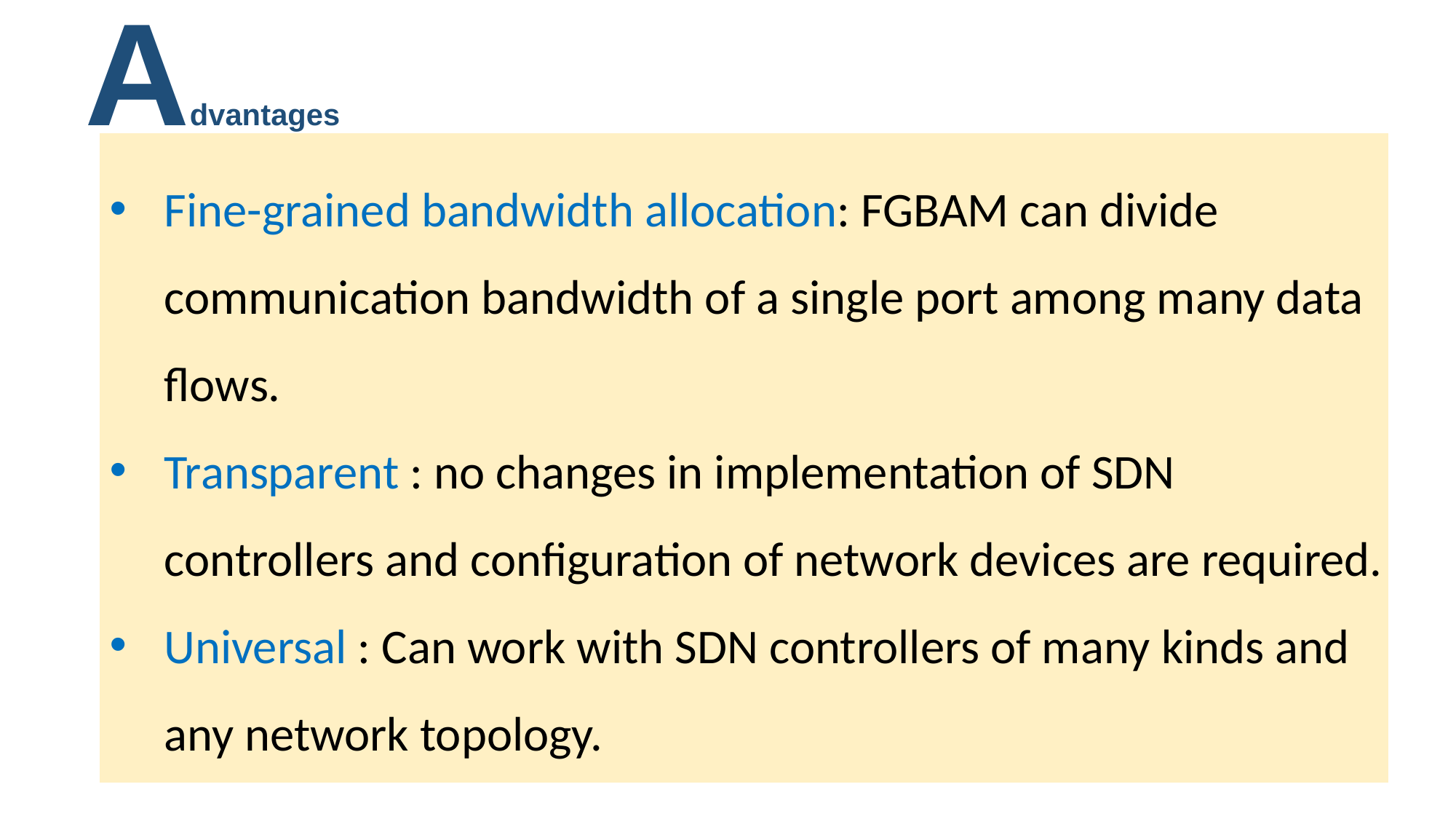

Advantages

Fine-grained bandwidth allocation: FGBAM can divide communication bandwidth of a single port among many data flows.
Transparent : no changes in implementation of SDN controllers and configuration of network devices are required.
Universal : Can work with SDN controllers of many kinds and any network topology.